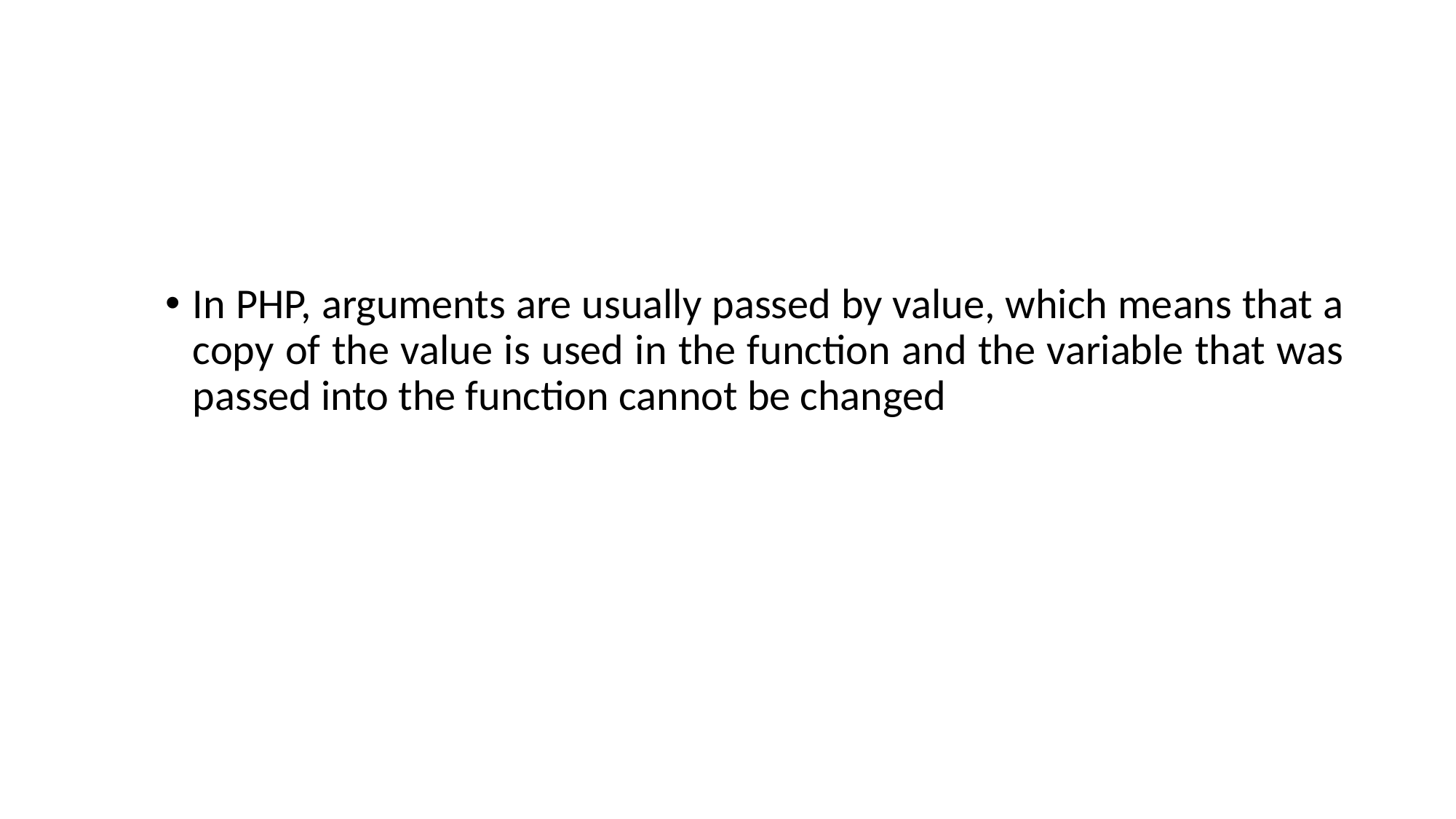

#

In PHP, arguments are usually passed by value, which means that a copy of the value is used in the function and the variable that was passed into the function cannot be changed